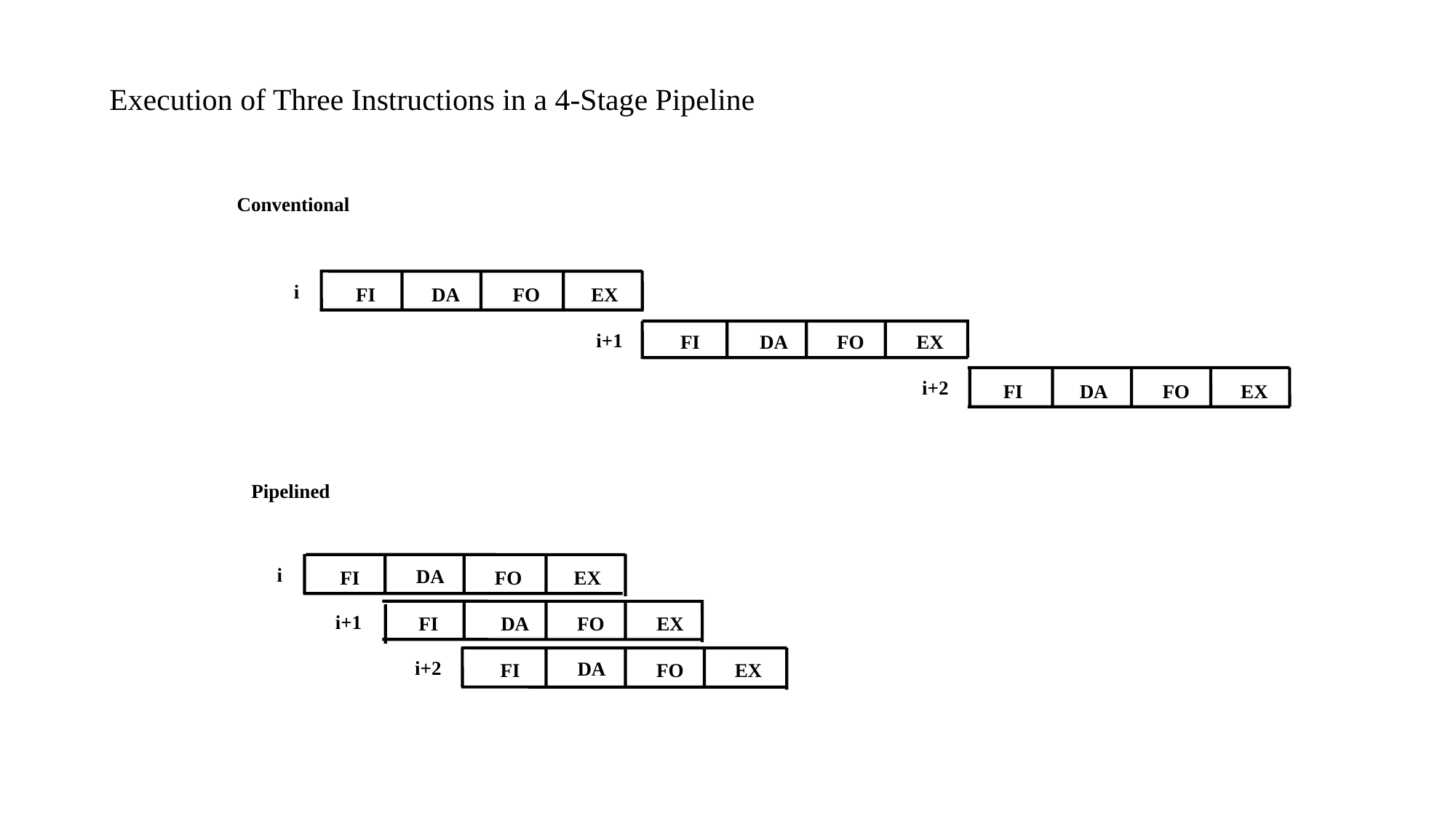

Execution of Three Instructions in a 4-Stage Pipeline
Conventional

i
FI
DA
FO
EX

i+1
FI
DA
FO
EX

i+2
FI
DA
FO
EX

Pipelined

i
DA
FI
FO
EX

i+1
FI
DA
FO
EX

i+2

DA
EX
FI
FO